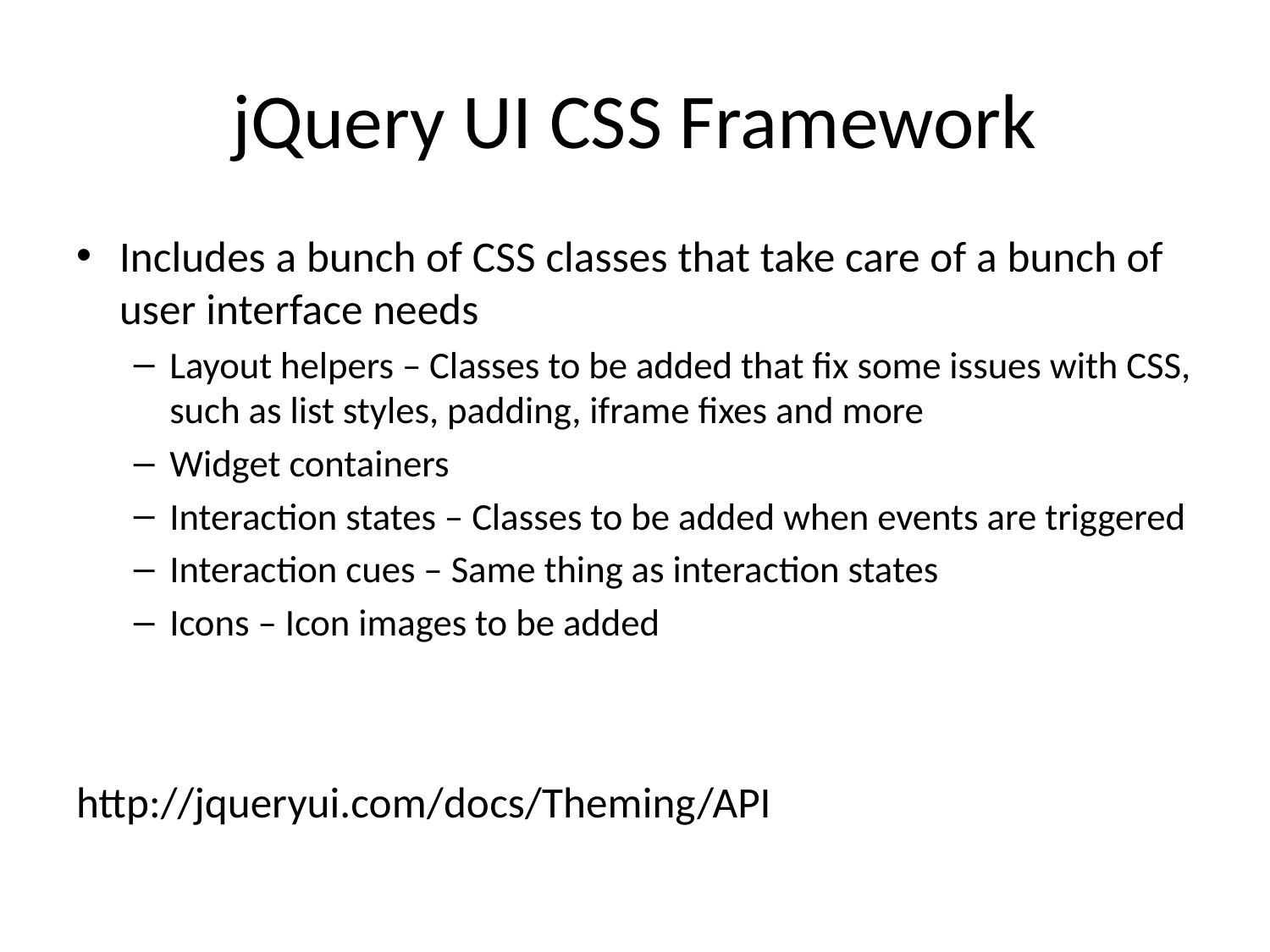

# jQuery UI CSS Framework
Includes a bunch of CSS classes that take care of a bunch of user interface needs
Layout helpers – Classes to be added that fix some issues with CSS, such as list styles, padding, iframe fixes and more
Widget containers
Interaction states – Classes to be added when events are triggered
Interaction cues – Same thing as interaction states
Icons – Icon images to be added

http://jqueryui.com/docs/Theming/API